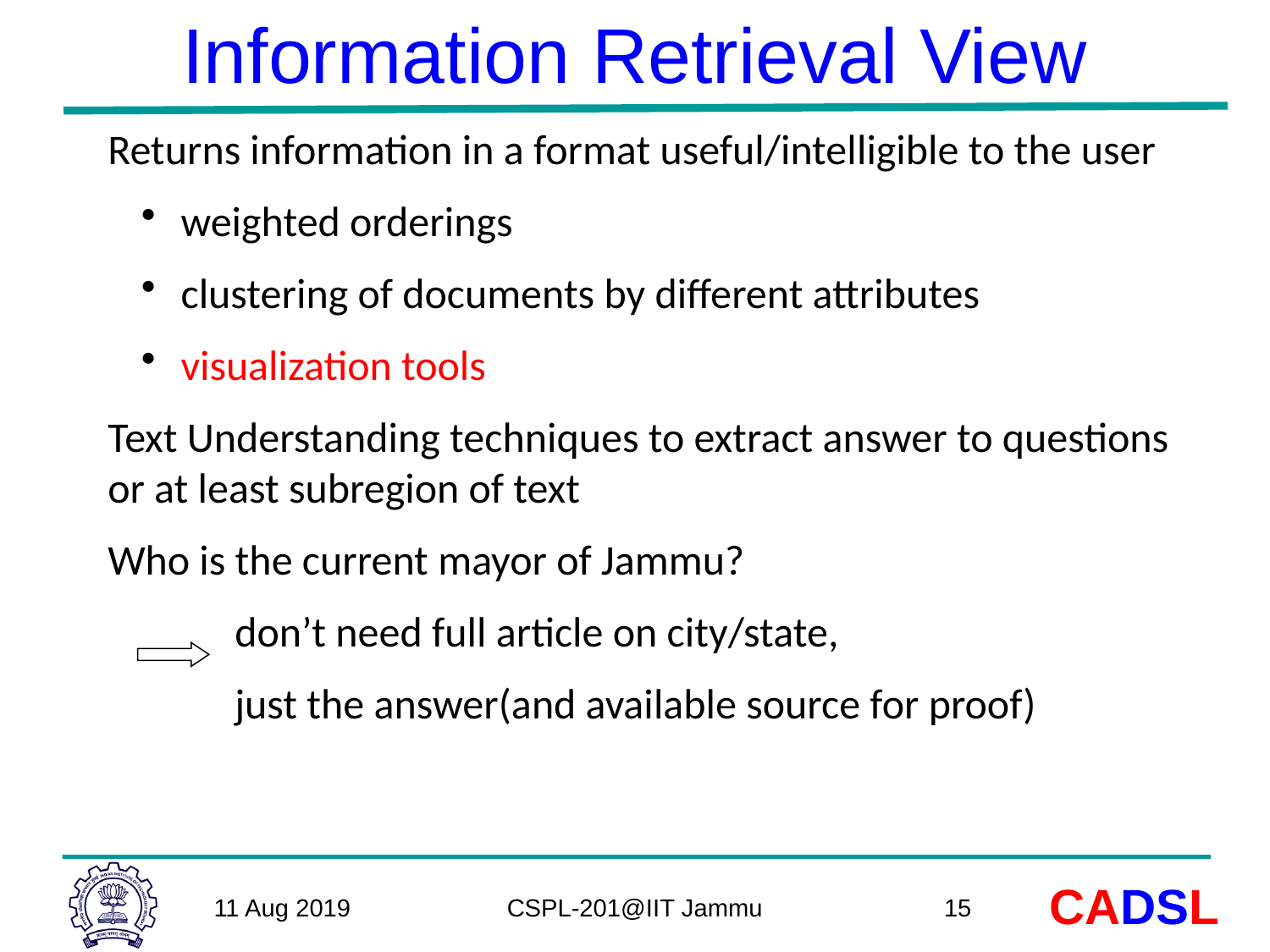

# Information Retrieval View

Returns information in a format useful/intelligible to the user
 weighted orderings
 clustering of documents by different attributes
 visualization tools
Text Understanding techniques to extract answer to questions       or at least subregion of text
Who is the current mayor of Jammu?
	don’t need full article on city/state,
	just the answer(and available source for proof)

11 Aug 2019
CSPL-201@IIT Jammu
15